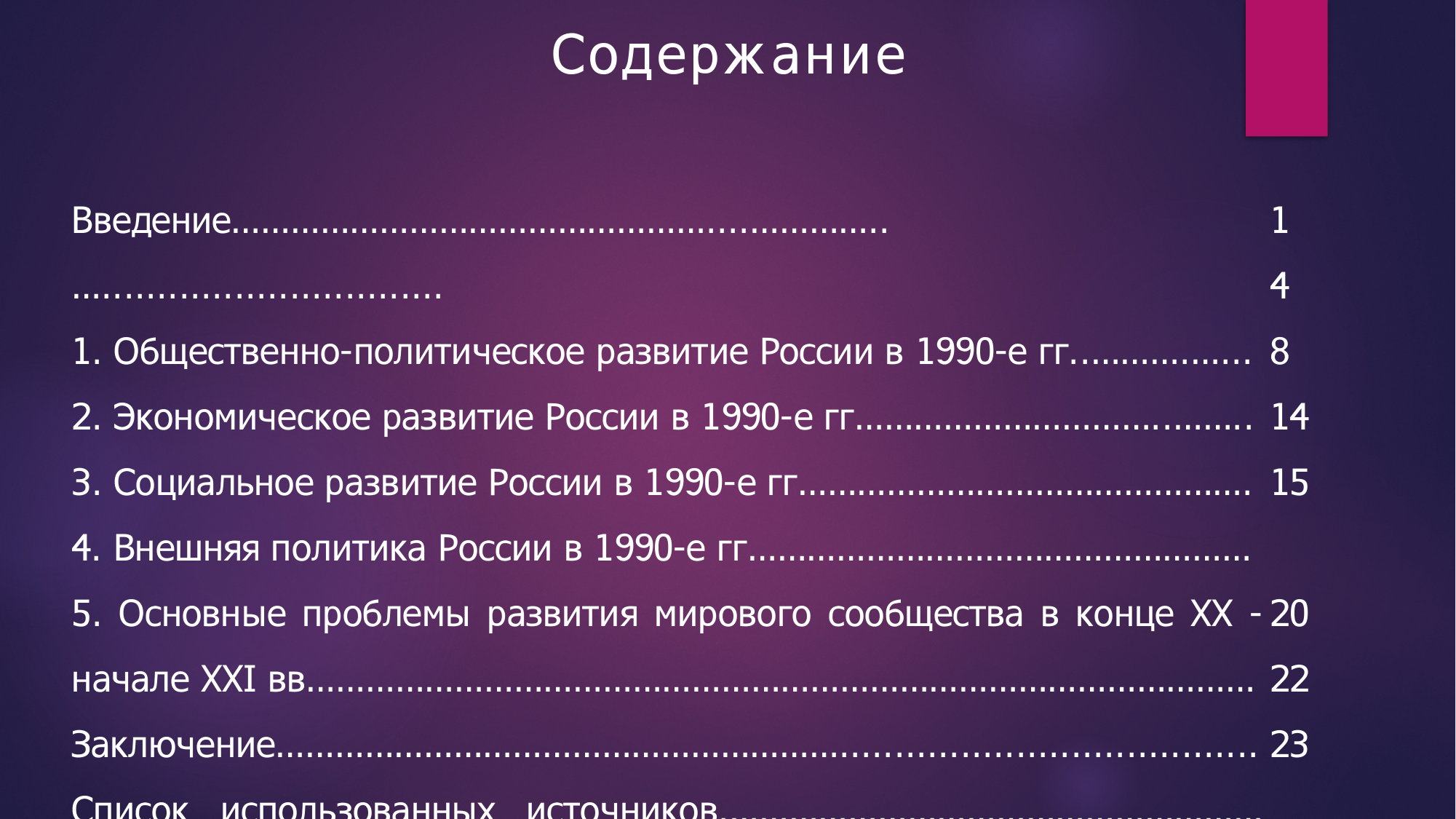

Содержание
Введение…………………………………………....…………..…...............................
1. Общественно-политическое развитие России в 1990-е гг..……….…...
2. Экономическое развитие России в 1990-е гг…………………………..……..
3. Социальное развитие России в 1990-е гг……………………………………….
4. Внешняя политика России в 1990-е гг……………………………………………
5. Основные проблемы развития мирового сообщества в конце XX - начале XXI вв……………………………………………………………………………………
Заключение…………………………………………………......................................
Список использованных источников.………………………………………………
1
4
8
14
15

20
22
23